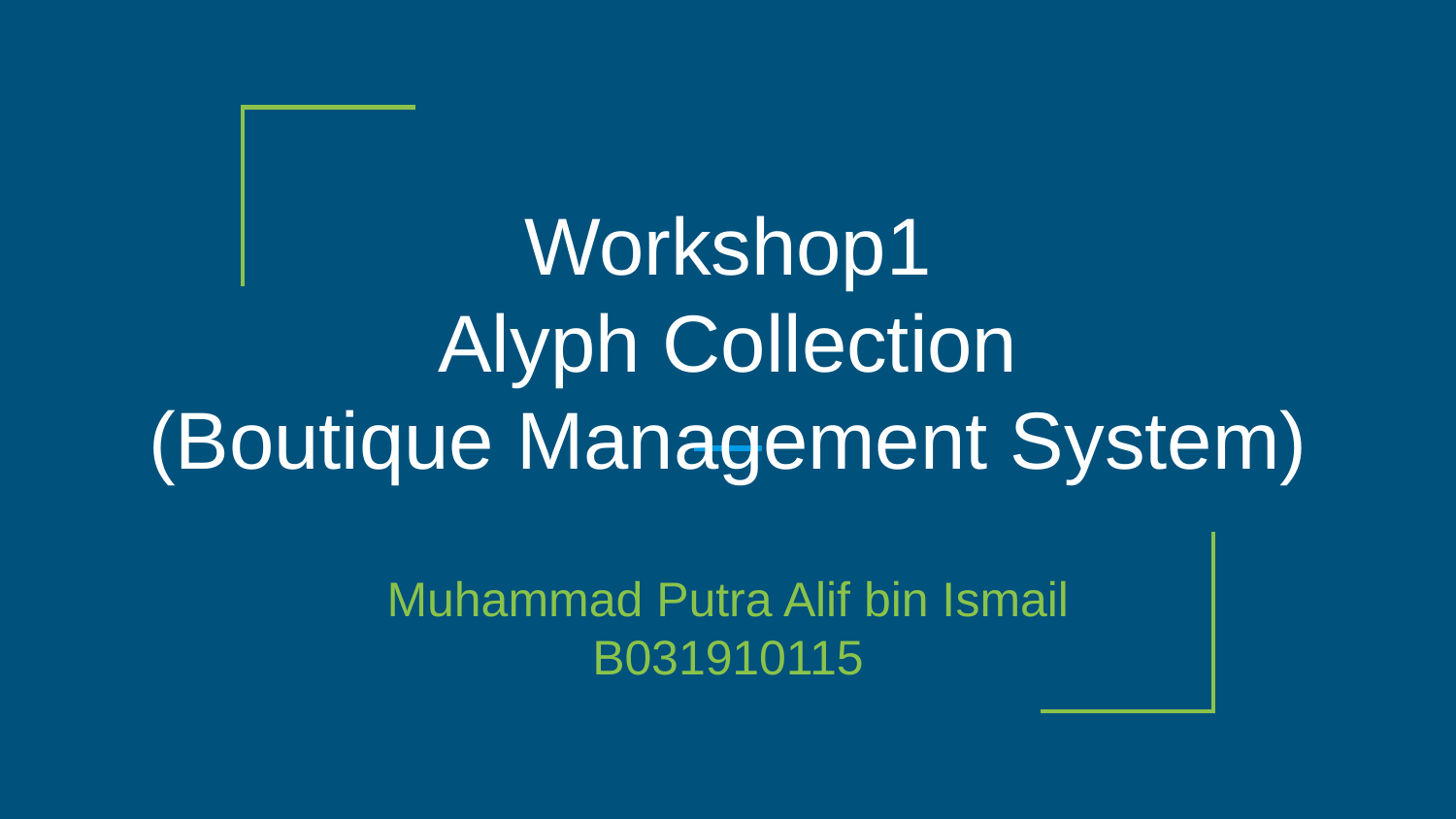

# Workshop1
Alyph Collection
(Boutique Management System)
Muhammad Putra Alif bin Ismail
B031910115